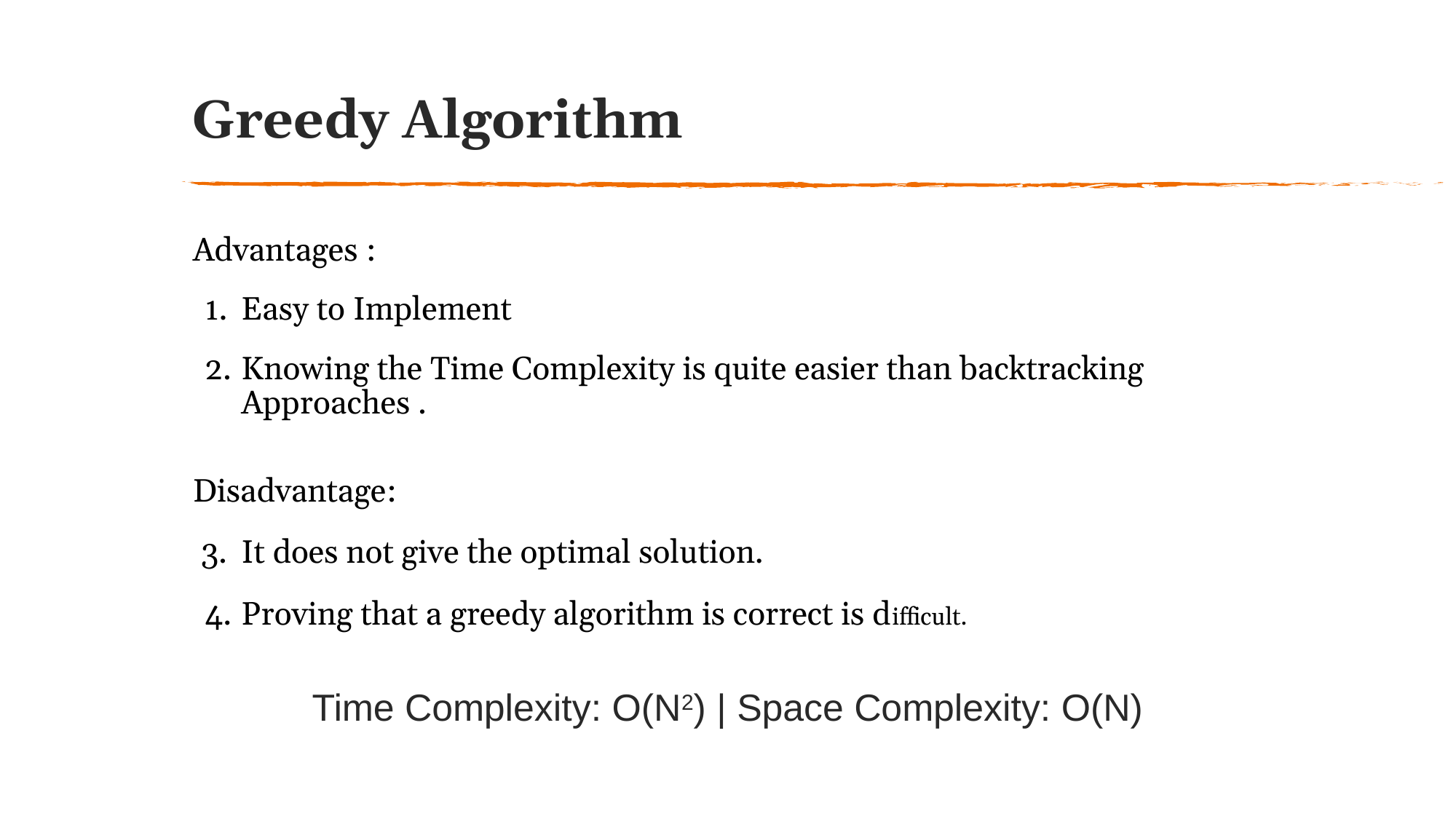

# Greedy Algorithm
Advantages :
Easy to Implement
Knowing the Time Complexity is quite easier than backtracking Approaches .

Disadvantage:
It does not give the optimal solution.
Proving that a greedy algorithm is correct is difficult.

Time Complexity: O(N2) | Space Complexity: O(N)